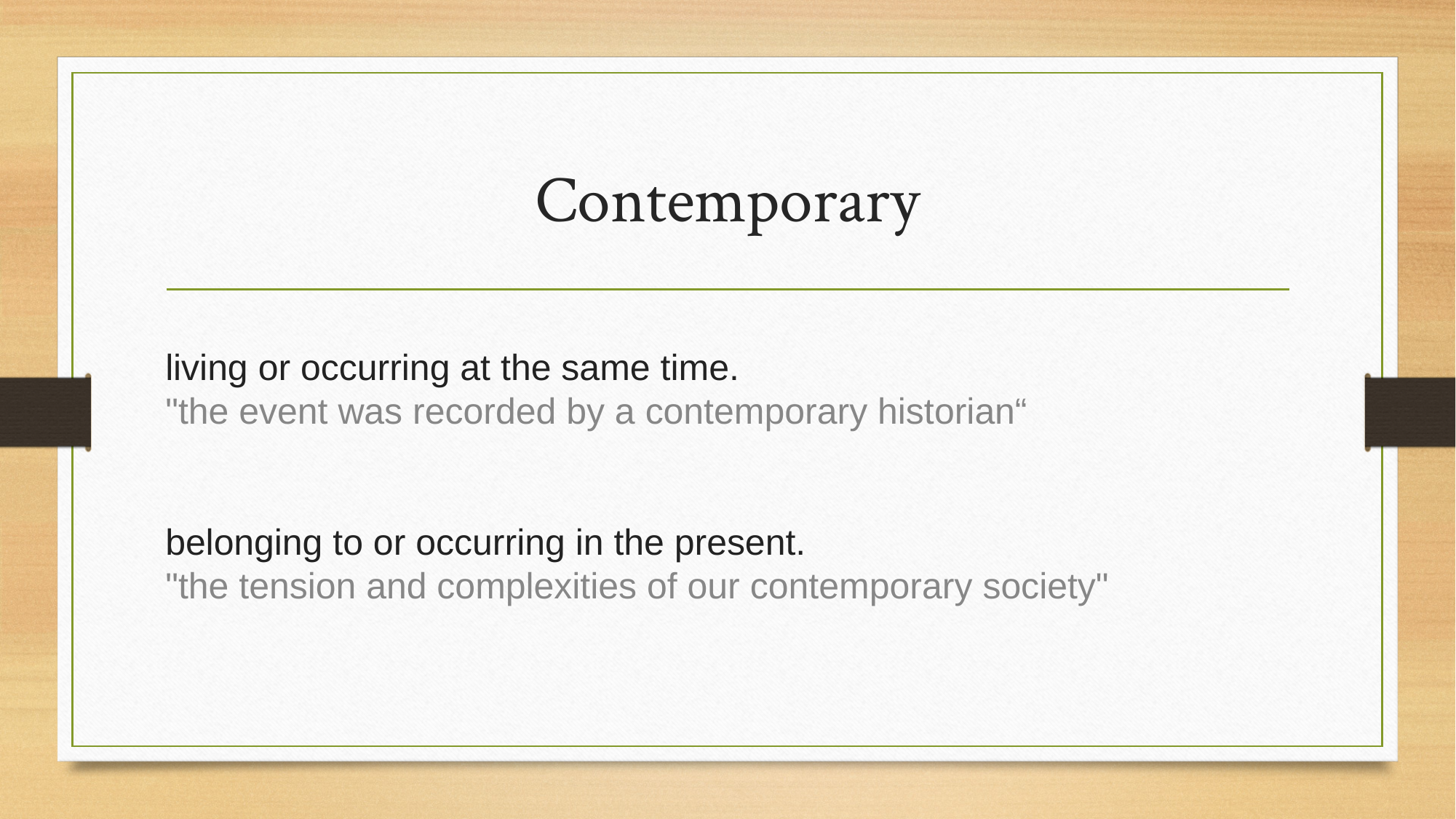

# Contemporary
living or occurring at the same time.
"the event was recorded by a contemporary historian“

belonging to or occurring in the present.
"the tension and complexities of our contemporary society"
|  |  |
| --- | --- |